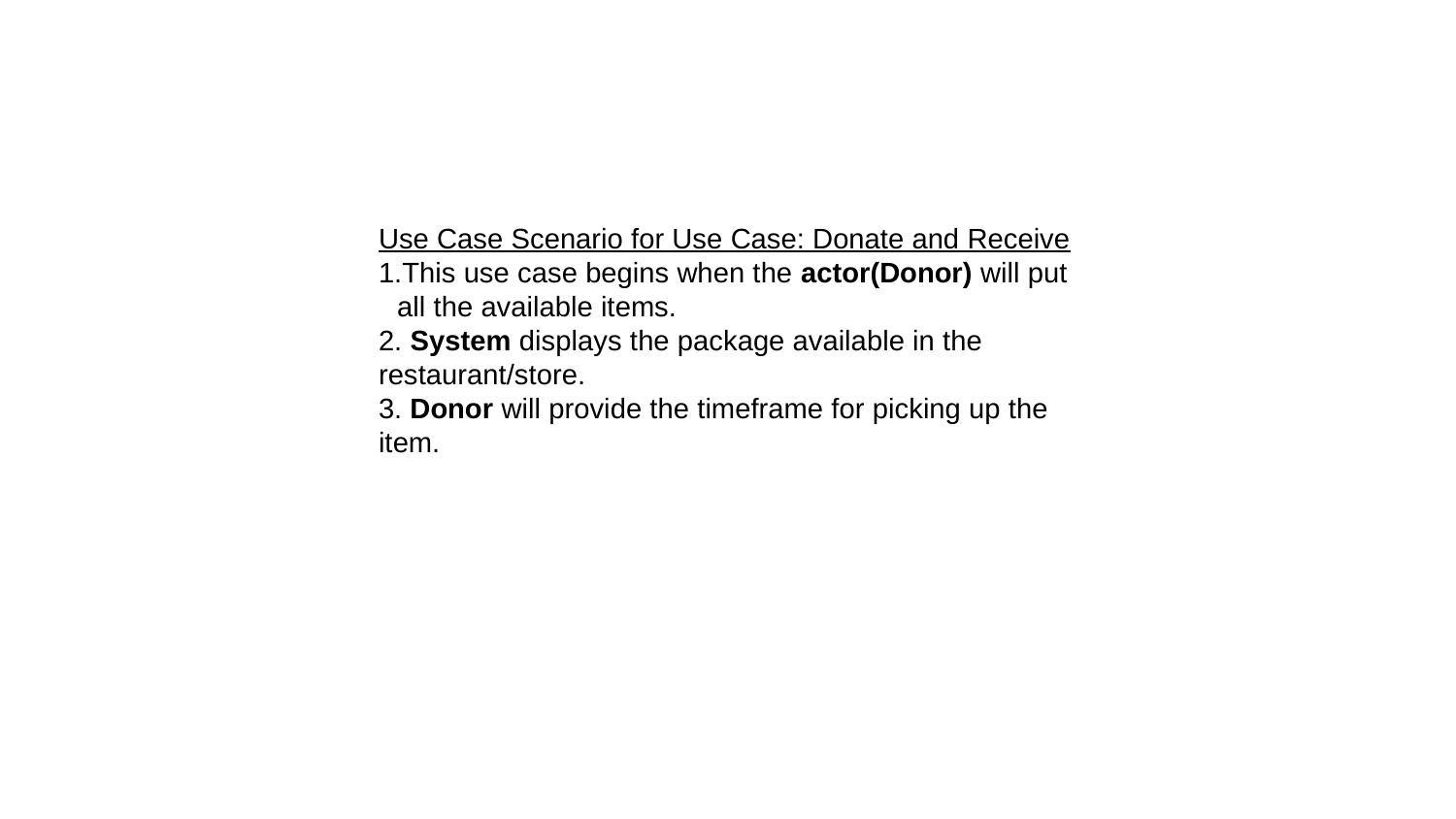

Use Case Scenario for Use Case: Donate and Receive
This use case begins when the actor(Donor) will put all the available items.
2. System displays the package available in the restaurant/store.
3. Donor will provide the timeframe for picking up the item.